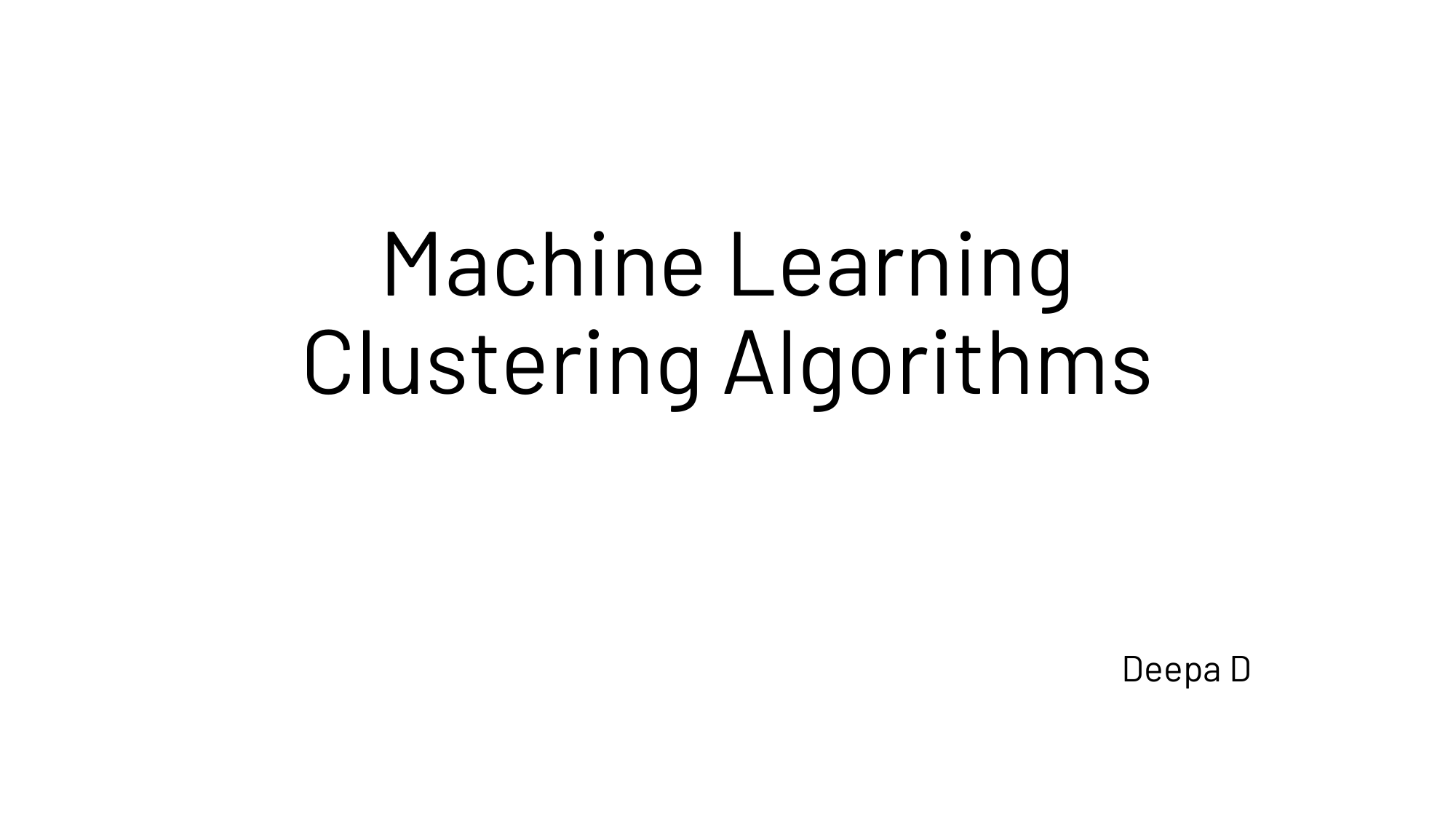

# Machine Learning Clustering Algorithms
Deepa D